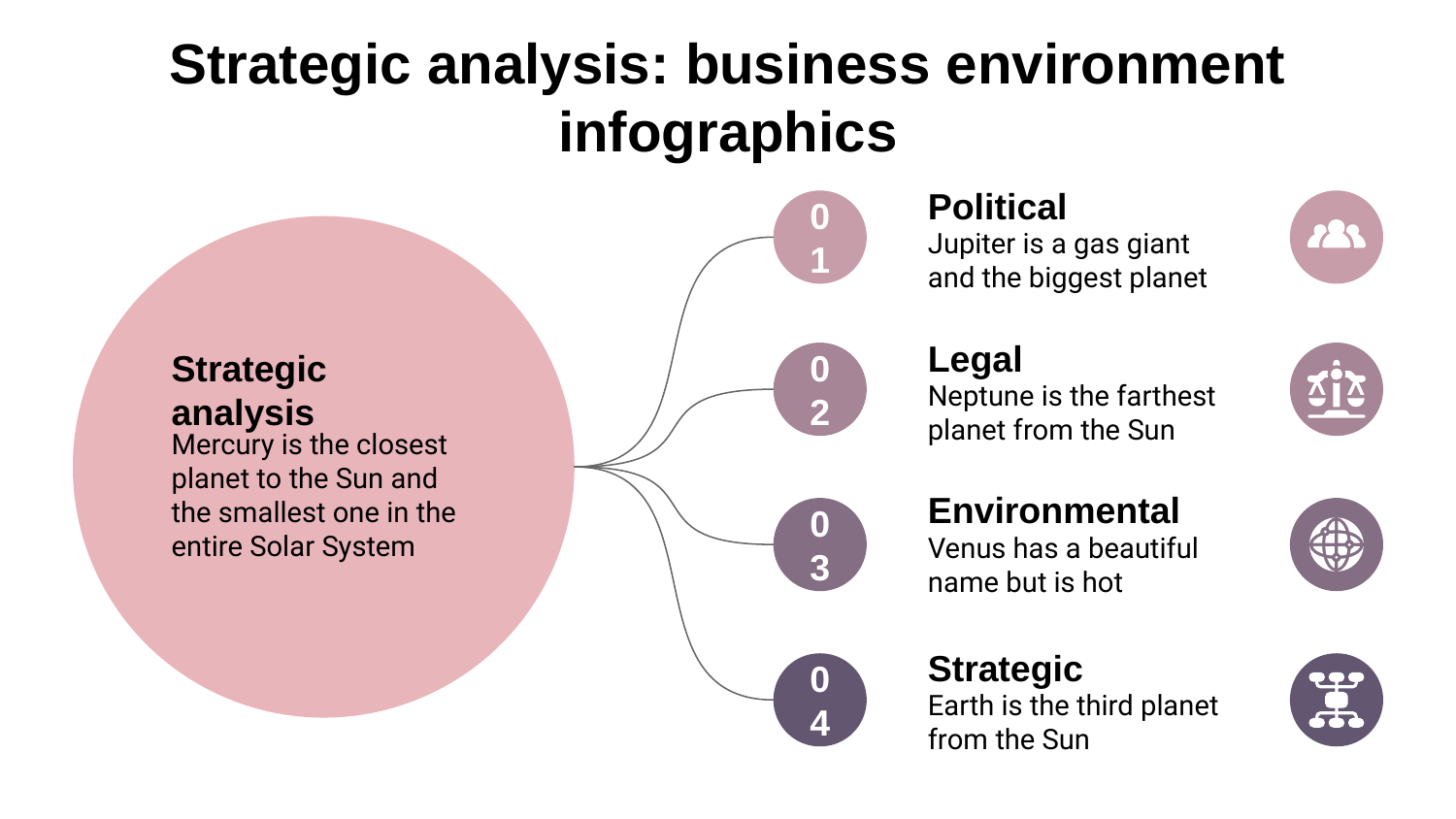

# Strategic analysis: business environment infographics
Political
Jupiter is a gas giant and the biggest planet
01

Legal
Neptune is the farthest planet from the Sun
02

Strategic analysis
Mercury is the closest planet to the Sun and the smallest one in the entire Solar System
Environmental
Venus has a beautiful name but is hot
03

Strategic
Earth is the third planet from the Sun
04